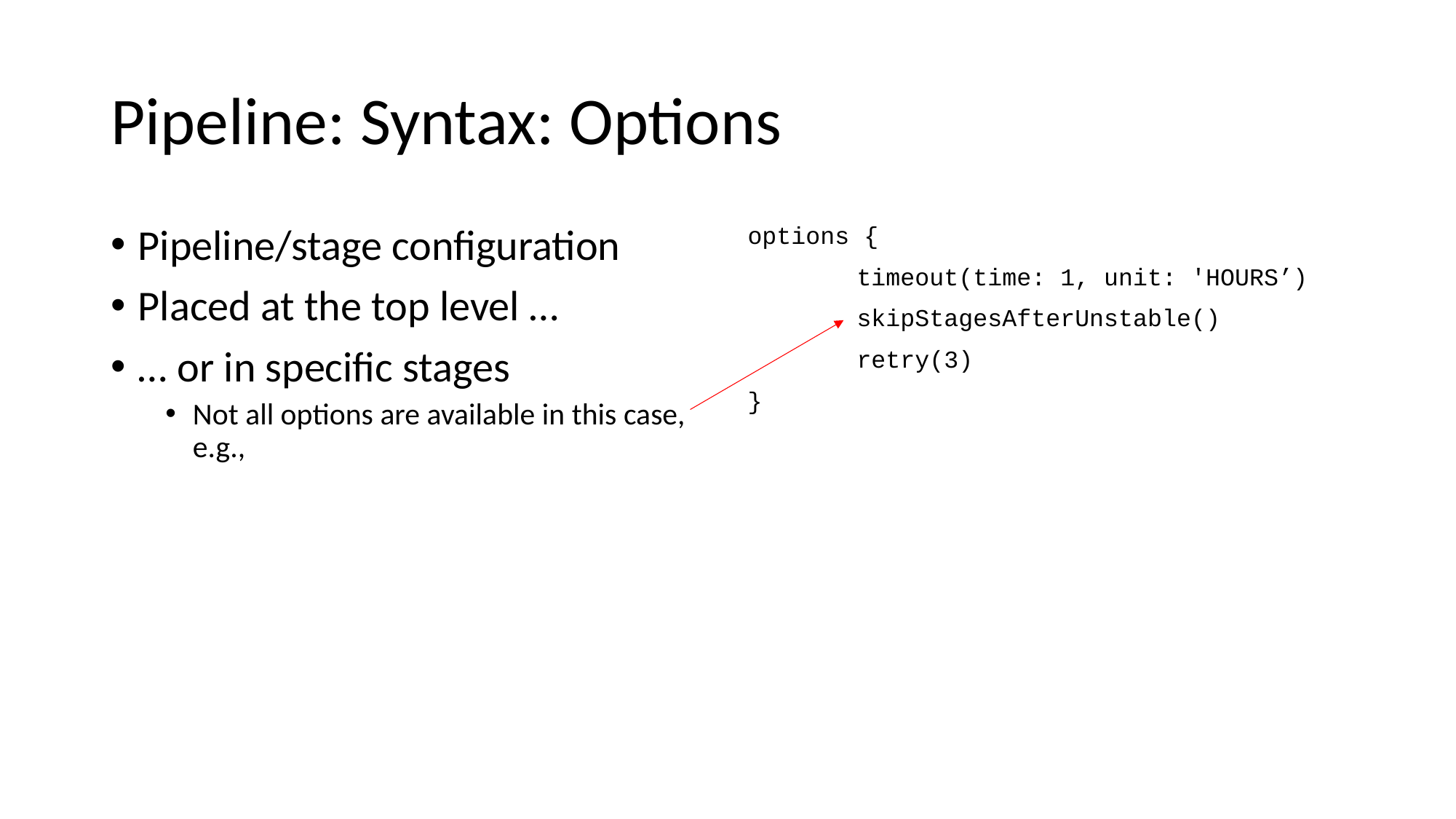

# Pipeline: Syntax: Options
Pipeline/stage configuration
Placed at the top level …
… or in specific stages
Not all options are available in this case, e.g.,
options {
	timeout(time: 1, unit: 'HOURS’)
	skipStagesAfterUnstable()
	retry(3)
}